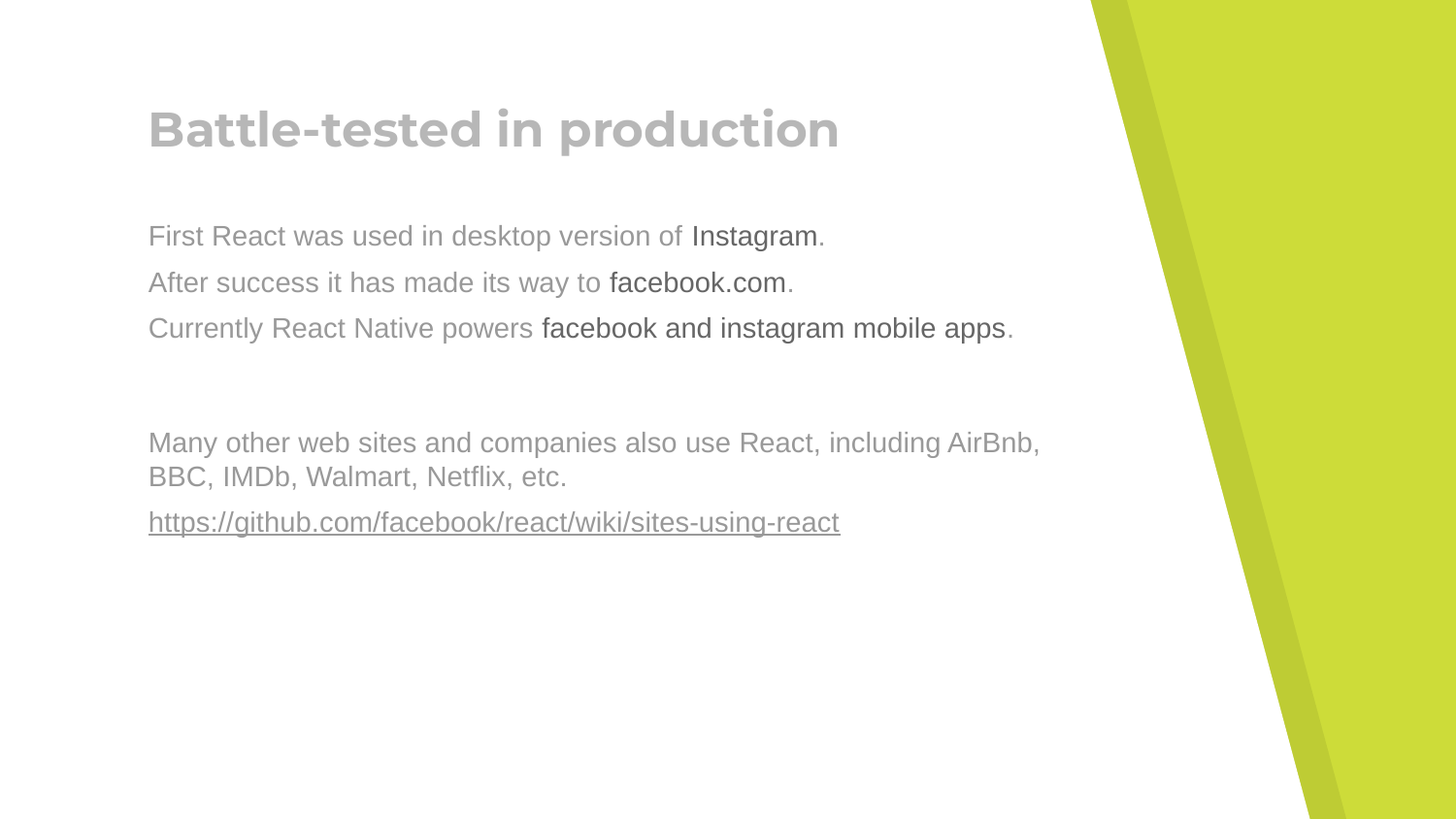

# Battle-tested in production
First React was used in desktop version of Instagram.
After success it has made its way to facebook.com.
Currently React Native powers facebook and instagram mobile apps.
Many other web sites and companies also use React, including AirBnb, BBC, IMDb, Walmart, Netflix, etc.
https://github.com/facebook/react/wiki/sites-using-react